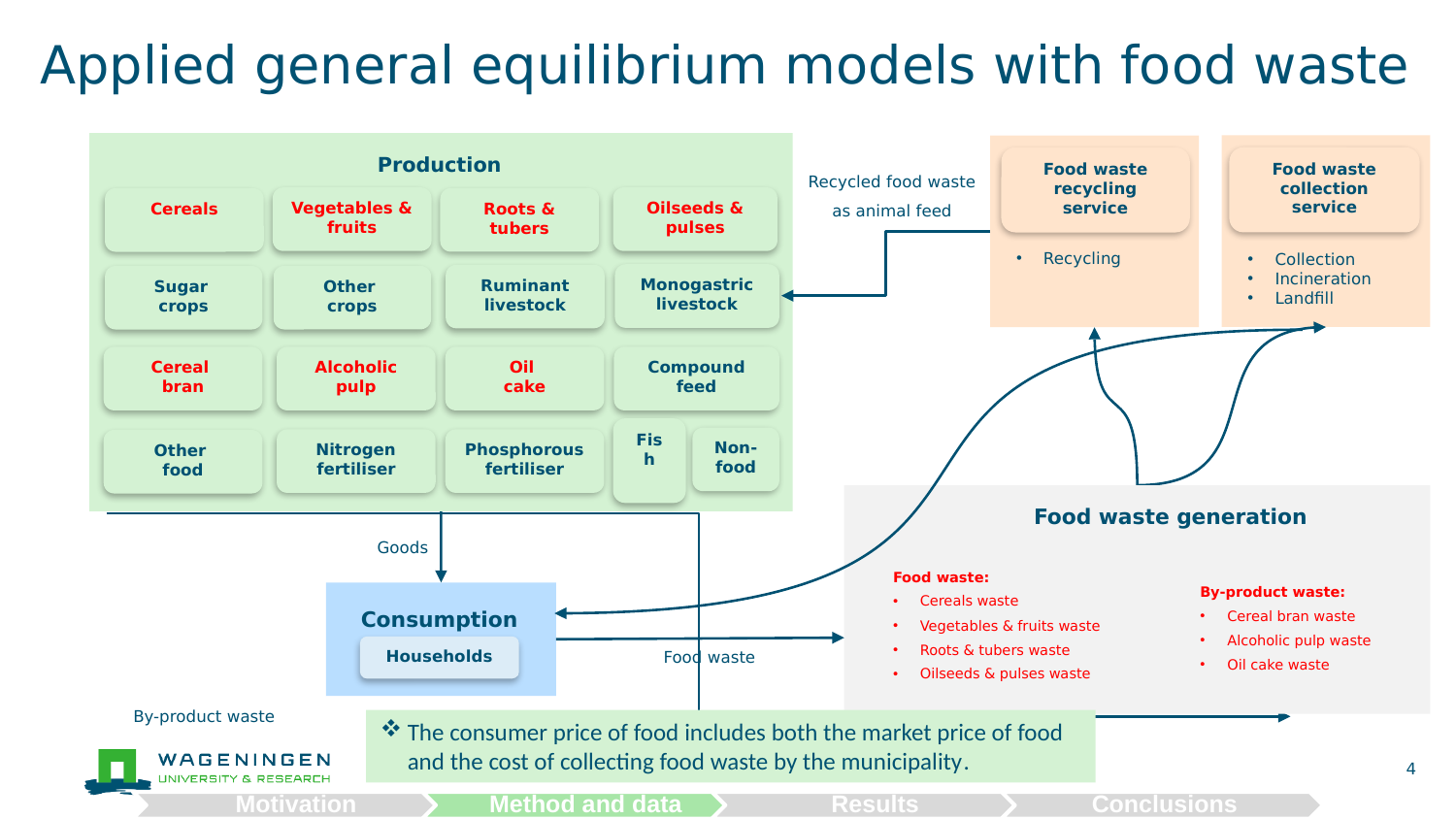

# Applied general equilibrium models with food waste

Production
Vegetables & fruits
Oilseeds & pulses
Roots & tubers
Cereals

Monogastric livestock
Ruminant livestock
Other
crops
Sugar
crops
Cereal
bran
Alcoholic pulp
Oil
cake
Compound feed
Non-food
Nitrogen fertiliser
Phosphorous fertiliser
Other
food
Fish

Food waste collection service
Collection
Incineration
Landfill

Food waste recycling service
Recycling
Recycled food waste as animal feed
Food waste generation

Food waste:
Cereals waste
Vegetables & fruits waste
Roots & tubers waste
Oilseeds & pulses waste
Food waste

By-product waste:
Cereal bran waste
Alcoholic pulp waste
Oil cake waste
By-product waste
Goods

Consumption
Households
The consumer price of food includes both the market price of food and the cost of collecting food waste by the municipality.
4
Motivation
Method and data
Results
Conclusions